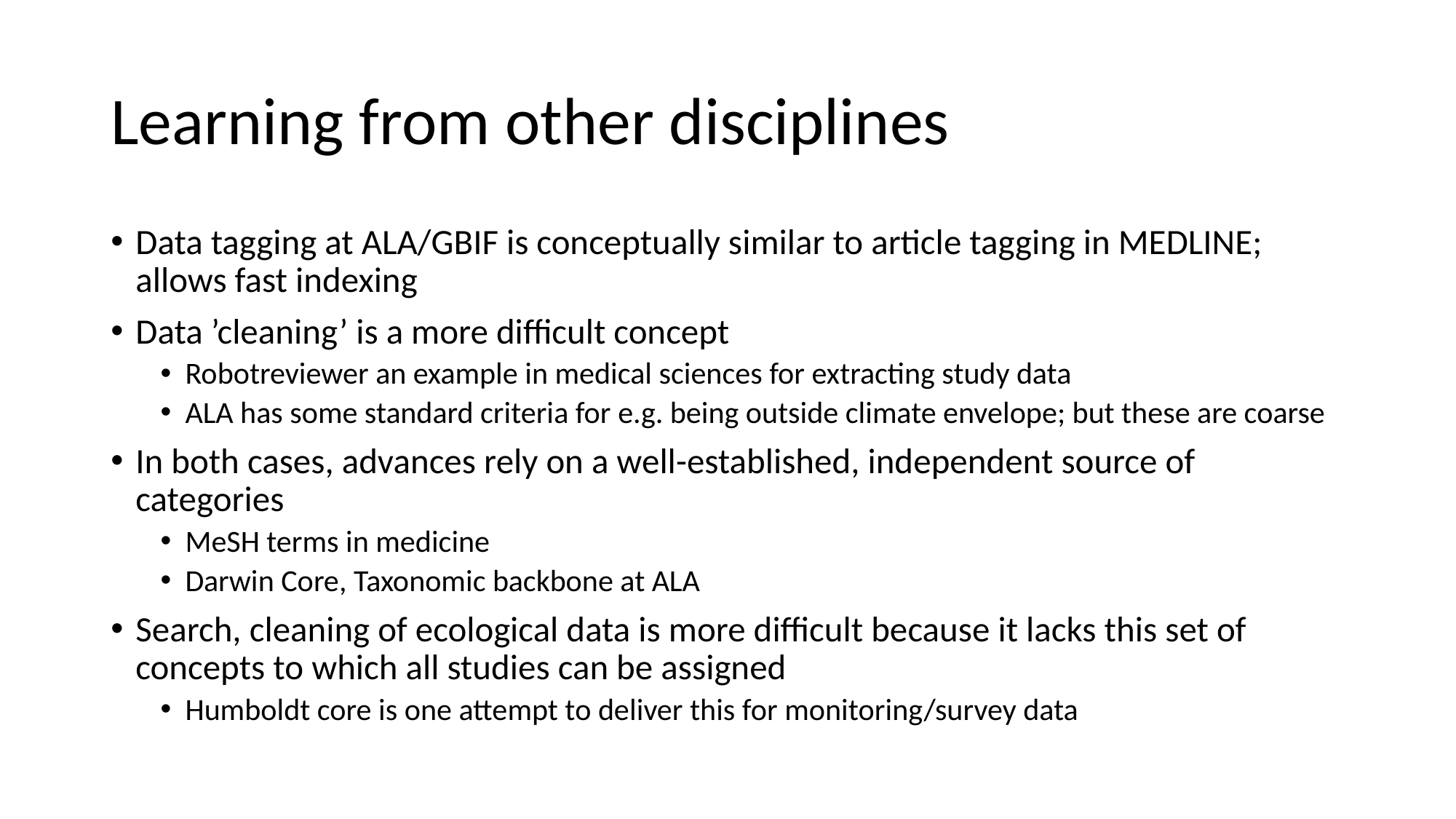

# Learning from other disciplines
Data tagging at ALA/GBIF is conceptually similar to article tagging in MEDLINE; allows fast indexing
Data ’cleaning’ is a more difficult concept
Robotreviewer an example in medical sciences for extracting study data
ALA has some standard criteria for e.g. being outside climate envelope; but these are coarse
In both cases, advances rely on a well-established, independent source of categories
MeSH terms in medicine
Darwin Core, Taxonomic backbone at ALA
Search, cleaning of ecological data is more difficult because it lacks this set of concepts to which all studies can be assigned
Humboldt core is one attempt to deliver this for monitoring/survey data